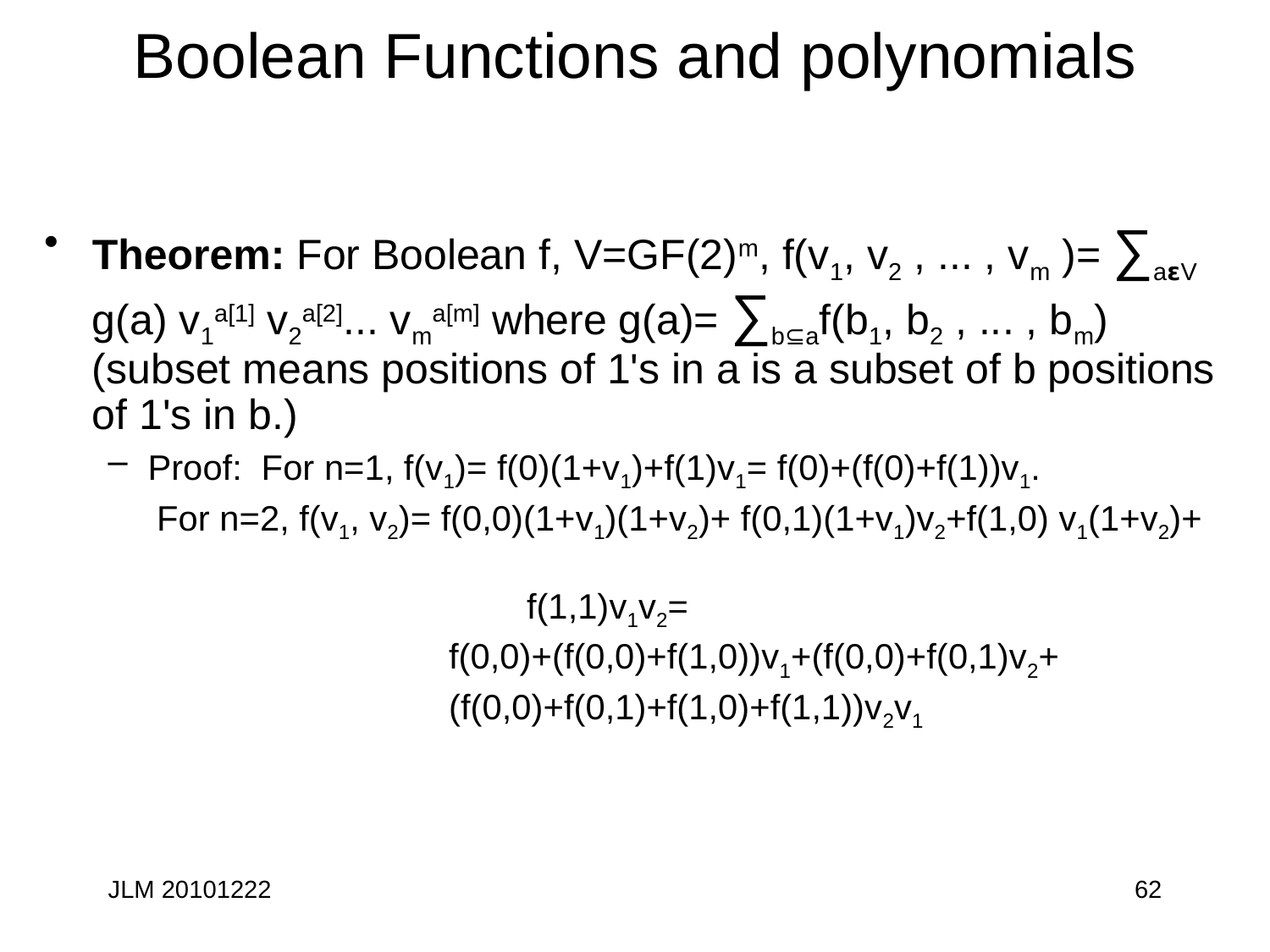

# Boolean Functions and polynomials
Theorem: For Boolean f, V=GF(2)m, f(v1, v2 , ... , vm )= ∑a𝝴V g(a) v1a[1] v2a[2]... vma[m] where g(a)= ∑b⊆af(b1, b2 , ... , bm) (subset means positions of 1's in a is a subset of b positions of 1's in b.)
Proof:  For n=1, f(v1)= f(0)(1+v1)+f(1)v1= f(0)+(f(0)+f(1))v1.
     For n=2, f(v1, v2)= f(0,0)(1+v1)(1+v2)+ f(0,1)(1+v1)v2+f(1,0) v1(1+v2)+
                                           f(1,1)v1v2=
                                   f(0,0)+(f(0,0)+f(1,0))v1+(f(0,0)+f(0,1)v2+
                                   (f(0,0)+f(0,1)+f(1,0)+f(1,1))v2v1
JLM 20101222
62